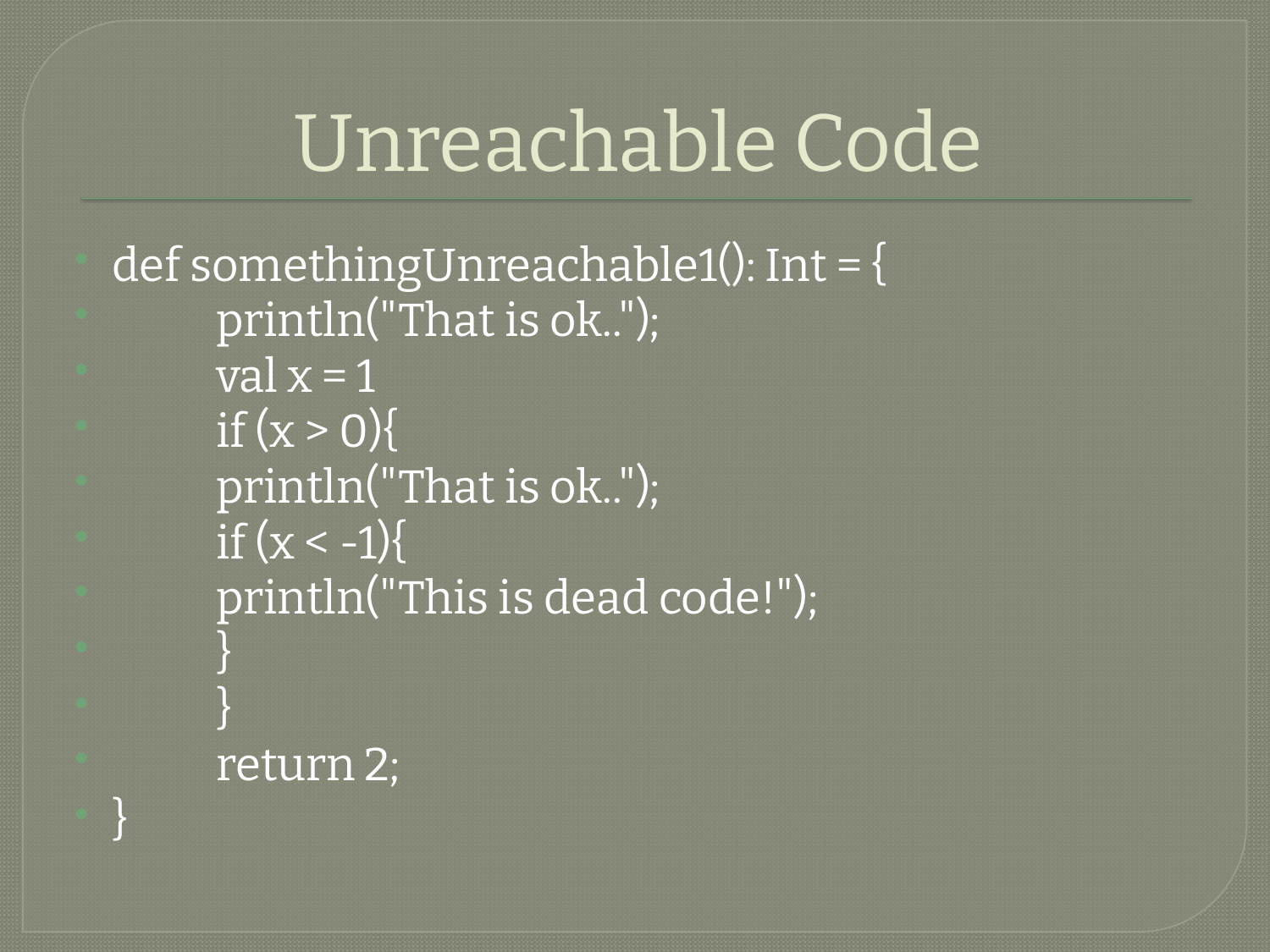

# Unreachable Code
def somethingUnreachable1(): Int = {
	println("That is ok..");
	val x = 1
	if (x > 0){
		println("That is ok..");
		if (x < -1){
			println("This is dead code!");
		}
	}
	return 2;
}